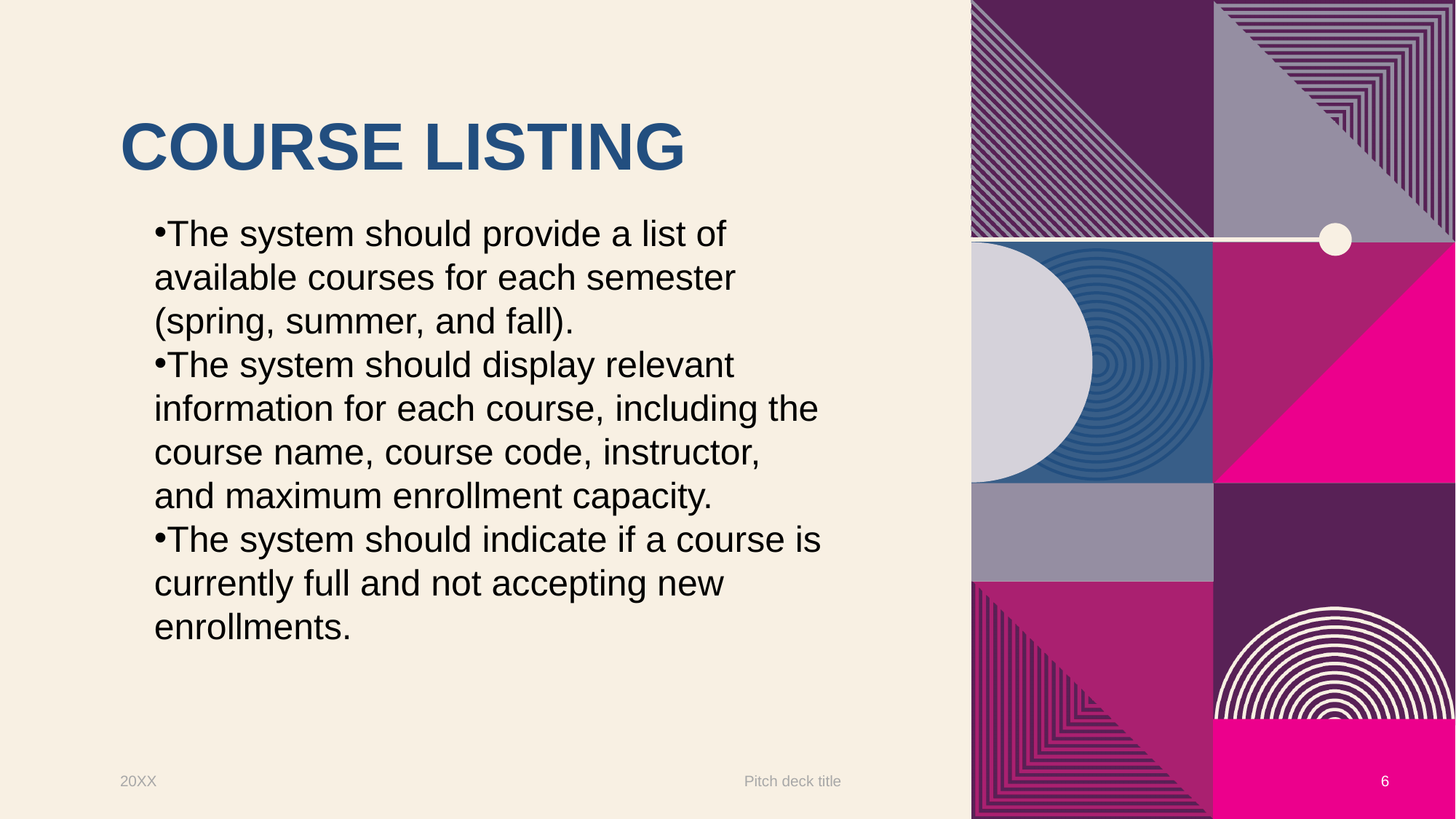

# COURSE LISTING
The system should provide a list of available courses for each semester (spring, summer, and fall).
The system should display relevant information for each course, including the course name, course code, instructor, and maximum enrollment capacity.
The system should indicate if a course is currently full and not accepting new enrollments.

20XX
Pitch deck title
6